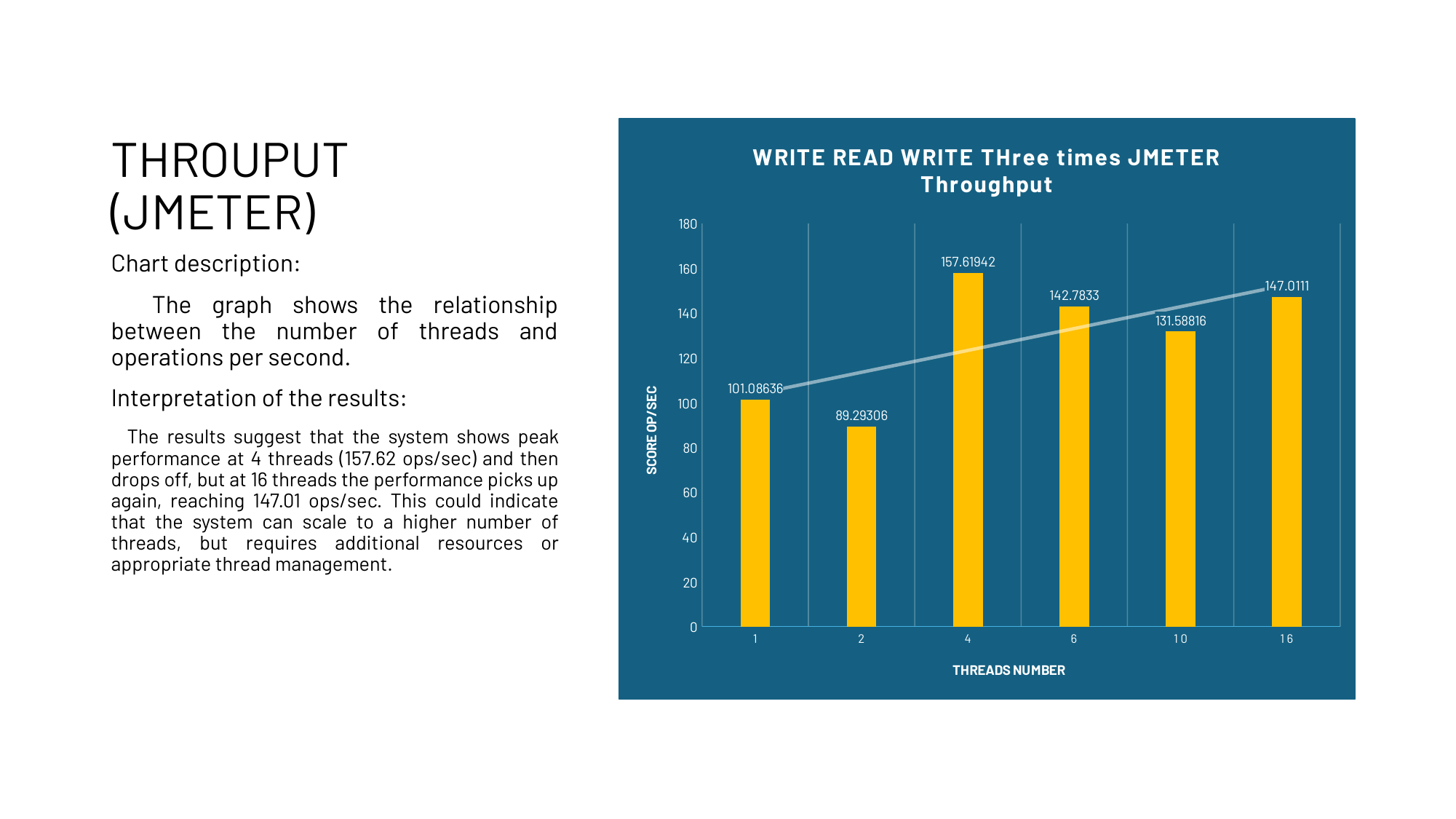

# THROUPUT (JMETER)

### Chart: WRITE READ WRITE THree times JMETER Throughput

| Category |  |
|---|---|
| 1 | 101.08636 |
| 2 | 89.29306 |
| 4 | 157.61942 |
| 6 | 142.7833 |
| 10 | 131.58816 |
| 16 | 147.0111 |
Chart description:
  The graph shows the relationship between the number of threads and operations per second.
Interpretation of the results:
  The results suggest that the system shows peak performance at 4 threads (157.62 ops/sec) and then drops off, but at 16 threads the performance picks up again, reaching 147.01 ops/sec. This could indicate that the system can scale to a higher number of threads, but requires additional resources or appropriate thread management.